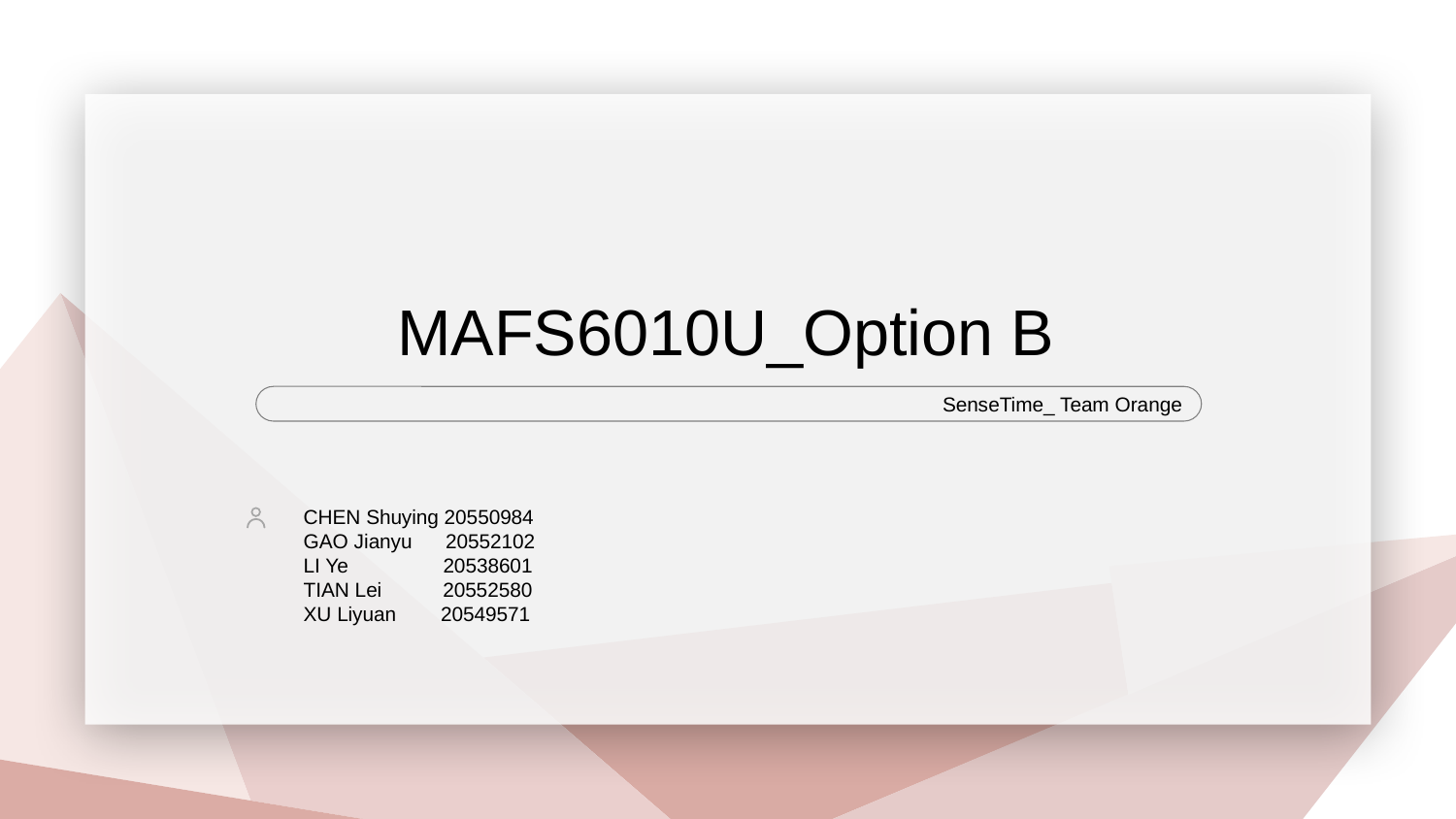

MAFS6010U_Option B

SenseTime_ Team Orange
CHEN Shuying 20550984
GAO Jianyu      20552102
LI Ye                 20538601
TIAN Lei           20552580
XU Liyuan        20549571